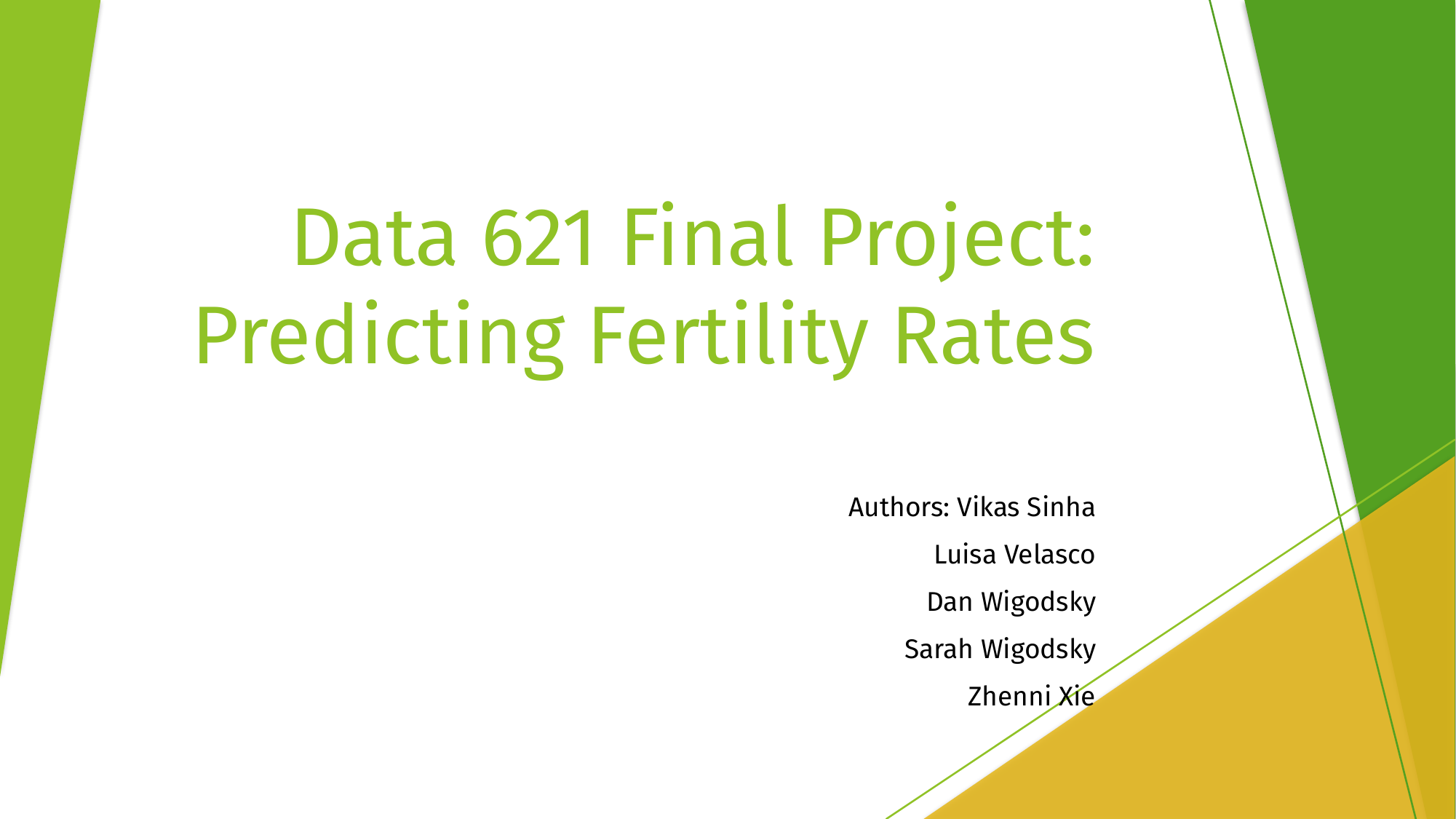

# Data 621 Final Project: Predicting Fertility Rates

Authors: Vikas Sinha
Luisa Velasco
Dan Wigodsky
Sarah Wigodsky
Zhenni Xie